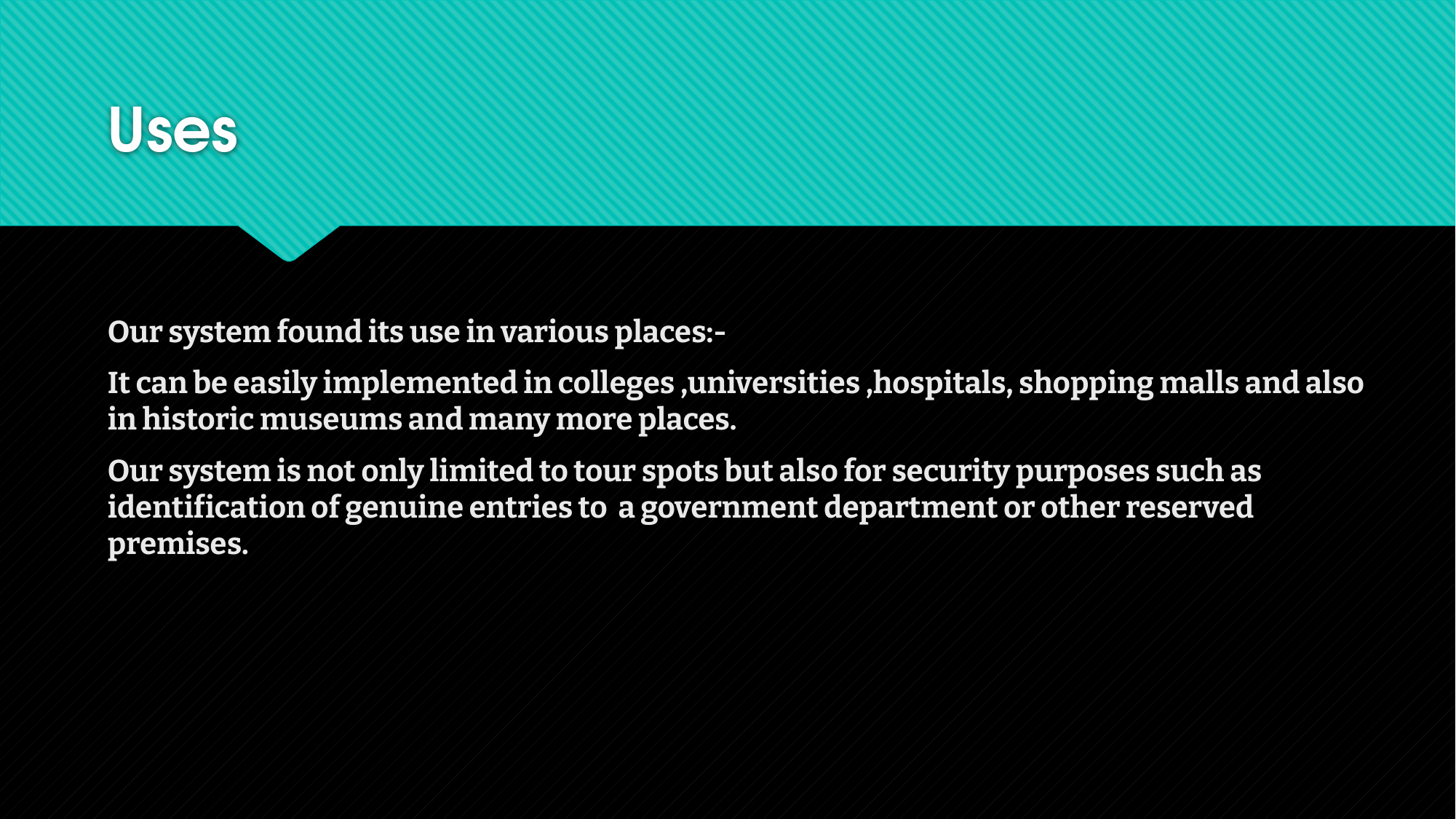

# Uses

Our system found its use in various places:-
It can be easily implemented in colleges ,universities ,hospitals, shopping malls and also in historic museums and many more places.
Our system is not only limited to tour spots but also for security purposes such as identification of genuine entries to  a government department or other reserved premises.